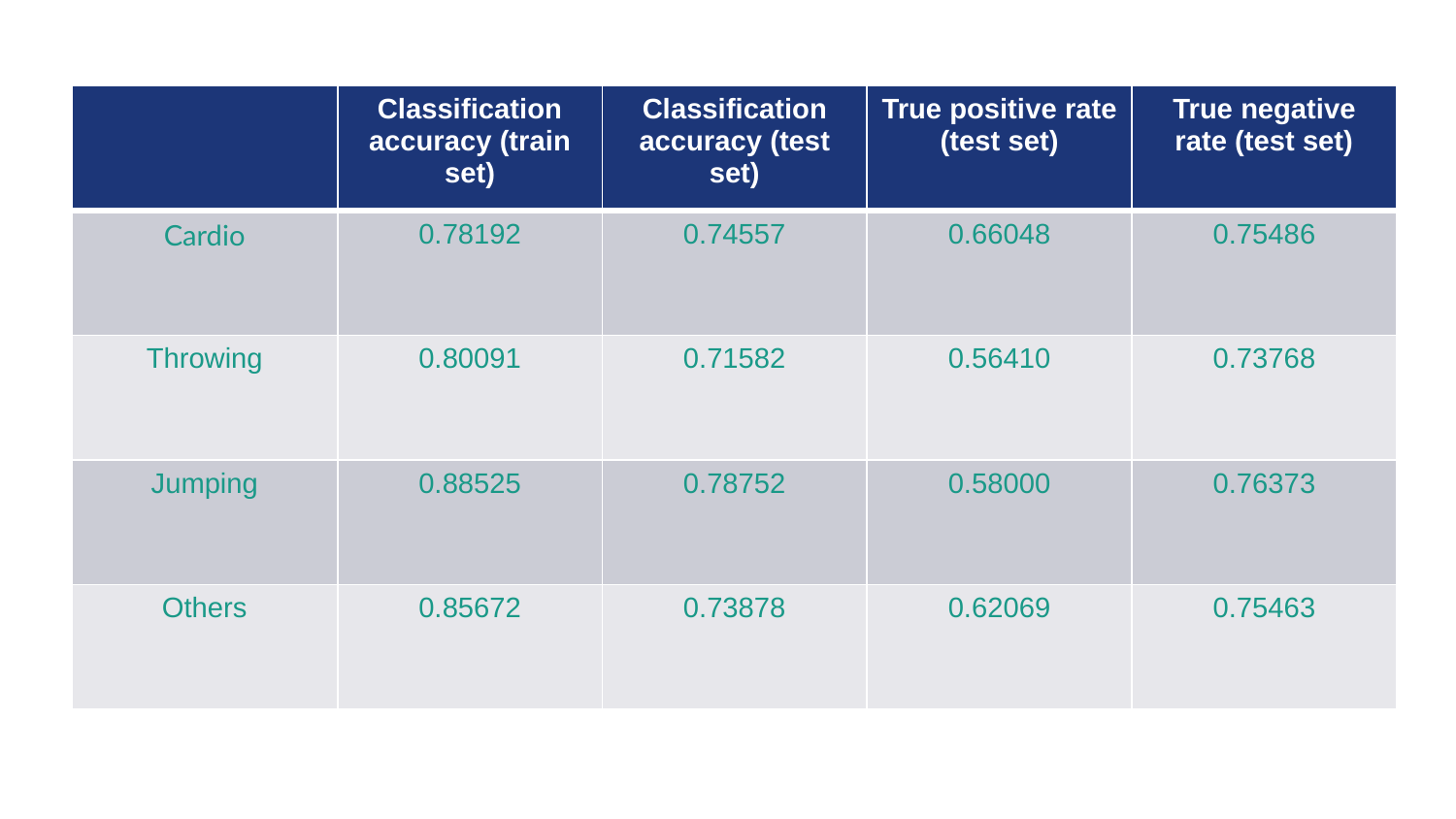

|  | Classification accuracy (train set) | Classification accuracy (test set) | True positive rate (test set) | True negative rate (test set) |
| --- | --- | --- | --- | --- |
| Cardio | 0.78192 | 0.74557 | 0.66048 | 0.75486 |
| Throwing | 0.80091 | 0.71582 | 0.56410 | 0.73768 |
| Jumping | 0.88525 | 0.78752 | 0.58000 | 0.76373 |
| Others | 0.85672 | 0.73878 | 0.62069 | 0.75463 |